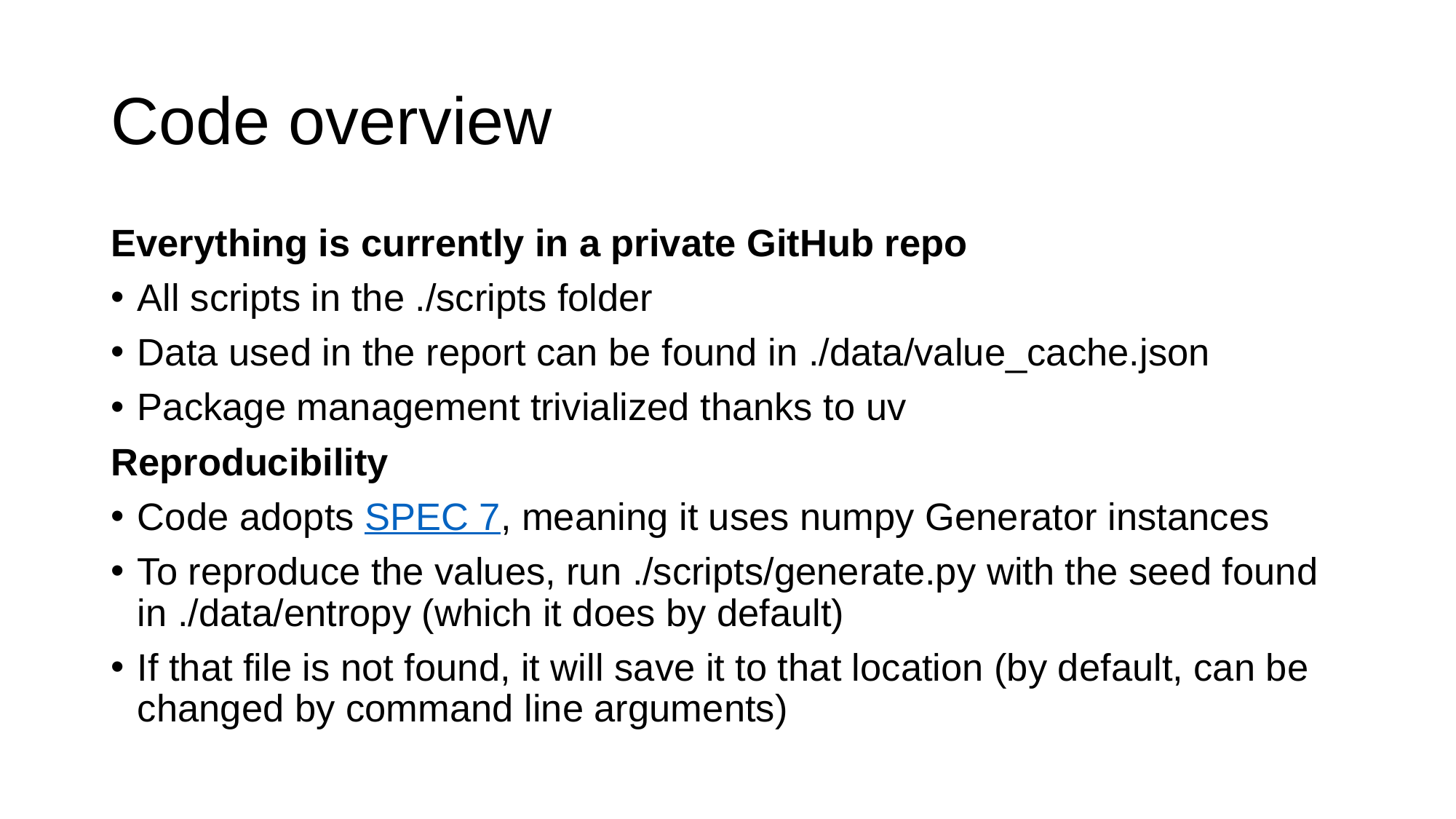

# Code overview
Everything is currently in a private GitHub repo
All scripts in the ./scripts folder
Data used in the report can be found in ./data/value_cache.json
Package management trivialized thanks to uv
Reproducibility
Code adopts SPEC 7, meaning it uses numpy Generator instances
To reproduce the values, run ./scripts/generate.py with the seed found in ./data/entropy (which it does by default)
If that file is not found, it will save it to that location (by default, can be changed by command line arguments)